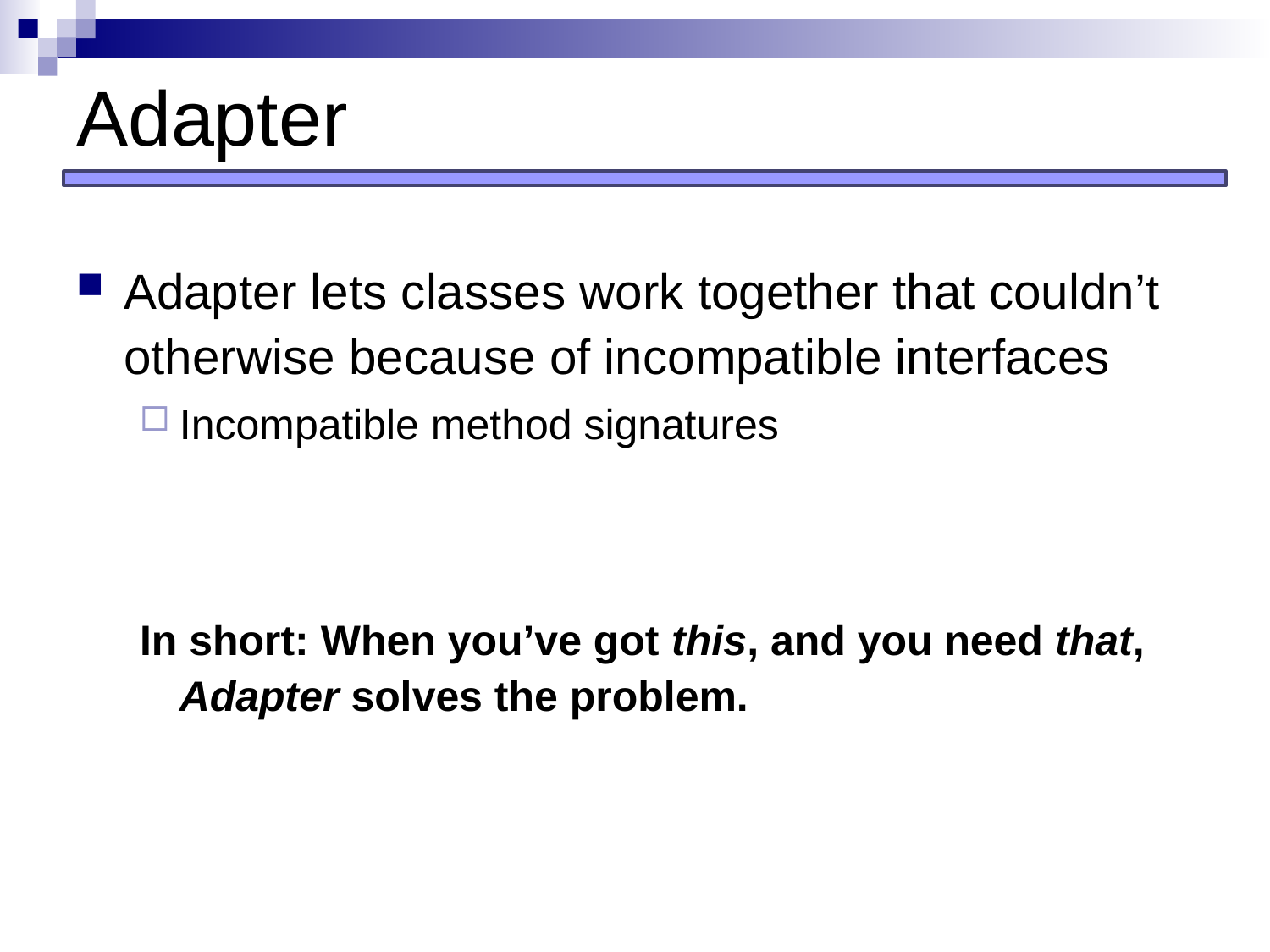

# Adapter

Adapter lets classes work together that couldn’t otherwise because of incompatible interfaces
Incompatible method signatures

In short: When you’ve got this, and you need that, Adapter solves the problem.